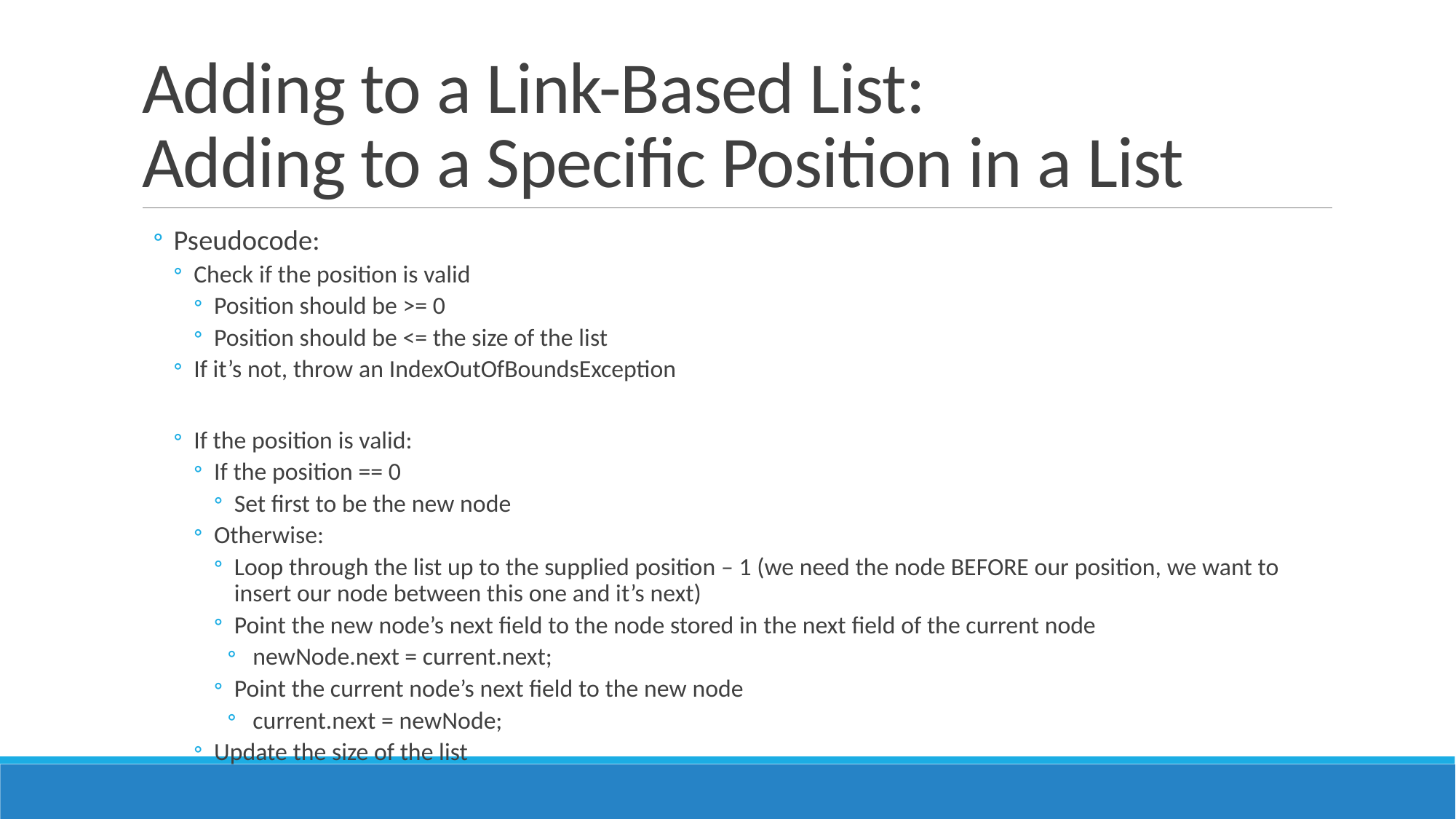

# Adding to a Link-Based List: Adding to a Specific Position in a List
Pseudocode:
Check if the position is valid
Position should be >= 0
Position should be <= the size of the list
If it’s not, throw an IndexOutOfBoundsException

If the position is valid:
If the position == 0
Set first to be the new node
Otherwise:
Loop through the list up to the supplied position – 1 (we need the node BEFORE our position, we want to insert our node between this one and it’s next)
Point the new node’s next field to the node stored in the next field of the current node
newNode.next = current.next;
Point the current node’s next field to the new node
current.next = newNode;
Update the size of the list